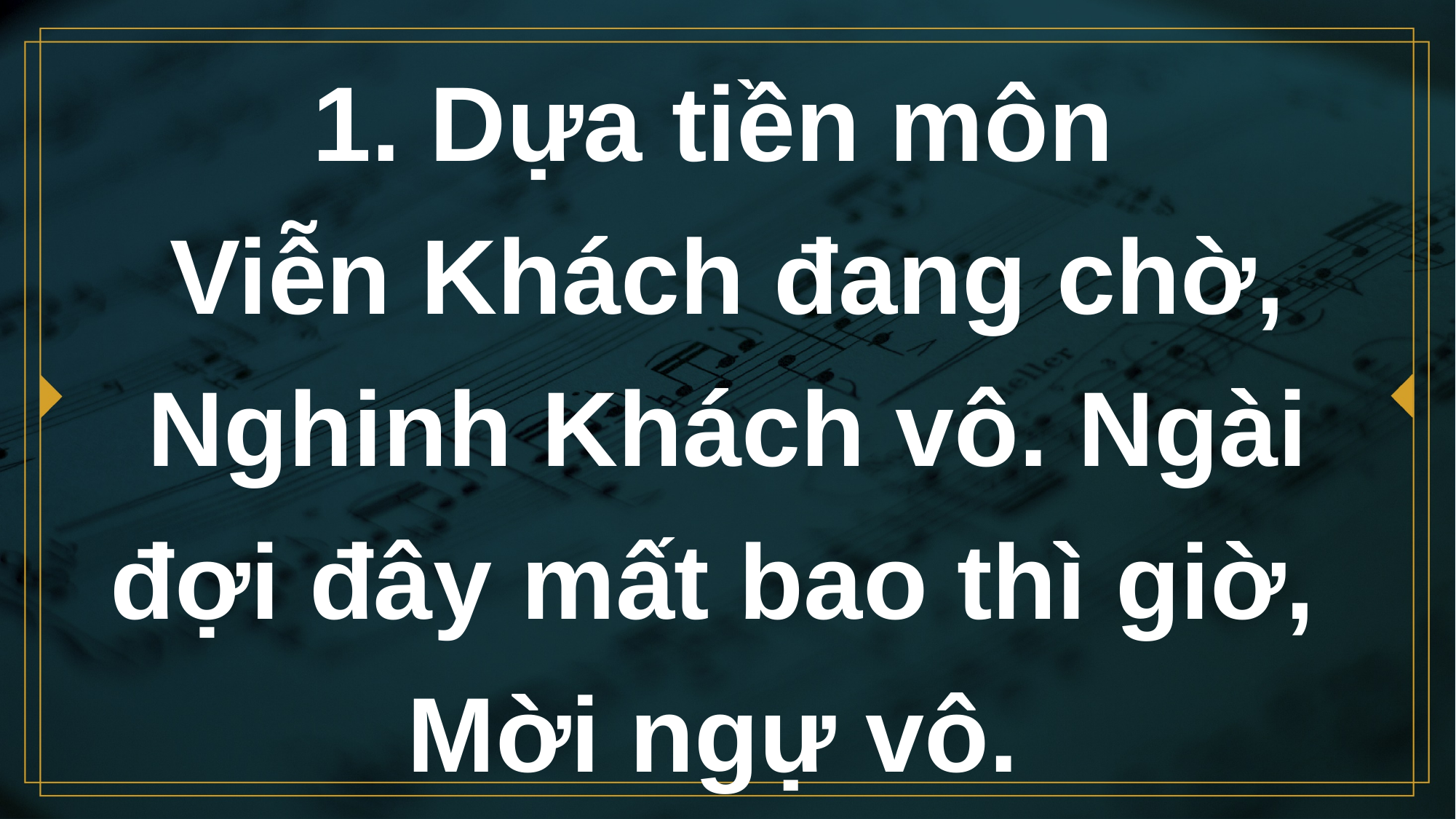

# 1. Dựa tiền môn Viễn Khách đang chờ, Nghinh Khách vô. Ngài đợi đây mất bao thì giờ, Mời ngự vô.